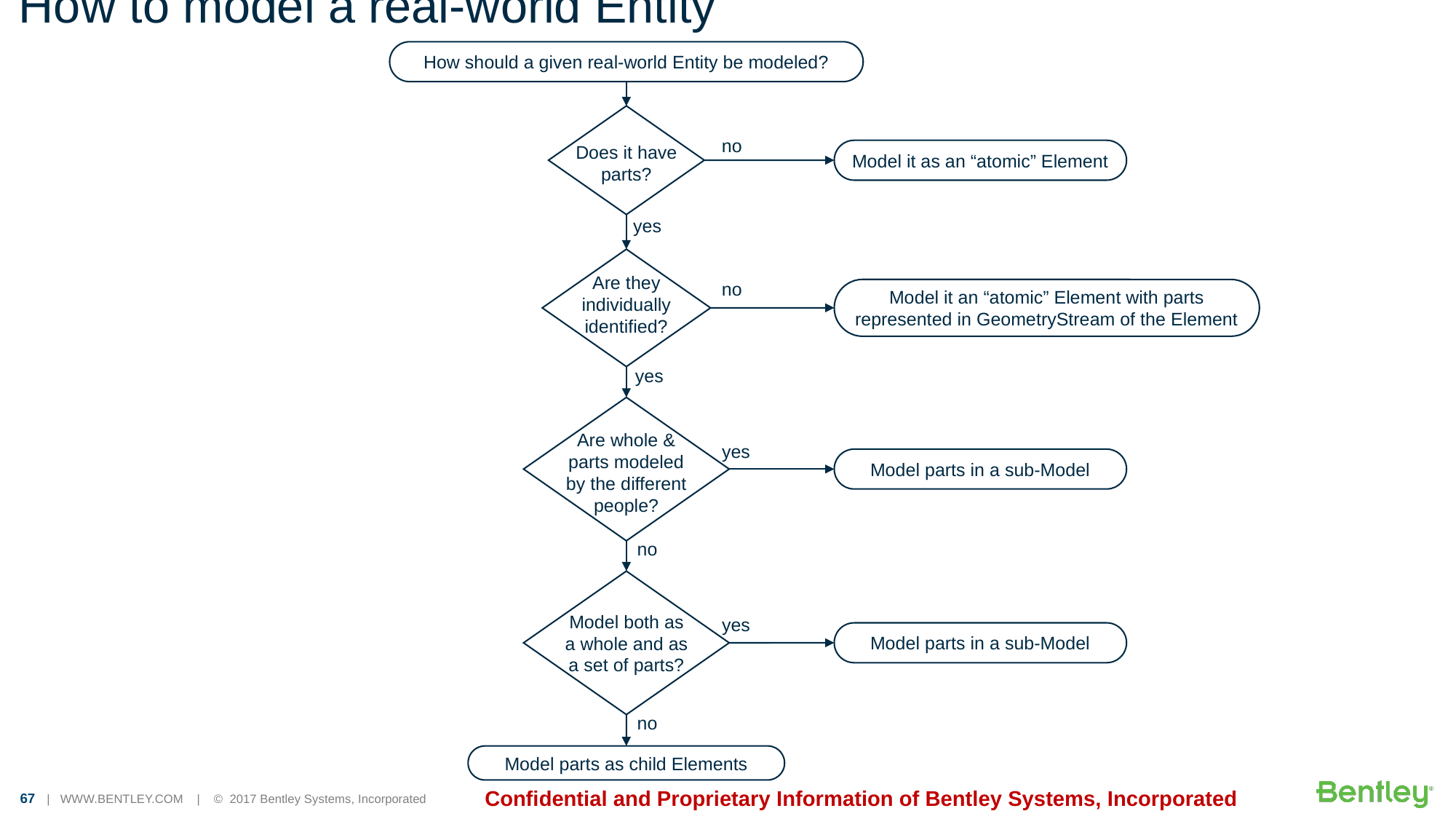

# How to model a real-world Entity
How should a given real-world Entity be modeled?

Does it have parts?
no
Model it as an “atomic” Element
yes

Are they individually identified?
no
Model it an “atomic” Element with parts represented in GeometryStream of the Element
yes

yes
Are whole & parts modeled by the different people?
Model parts in a sub-Model
no

Model both as a whole and as a set of parts?
yes
Model parts in a sub-Model
no
Model parts as child Elements